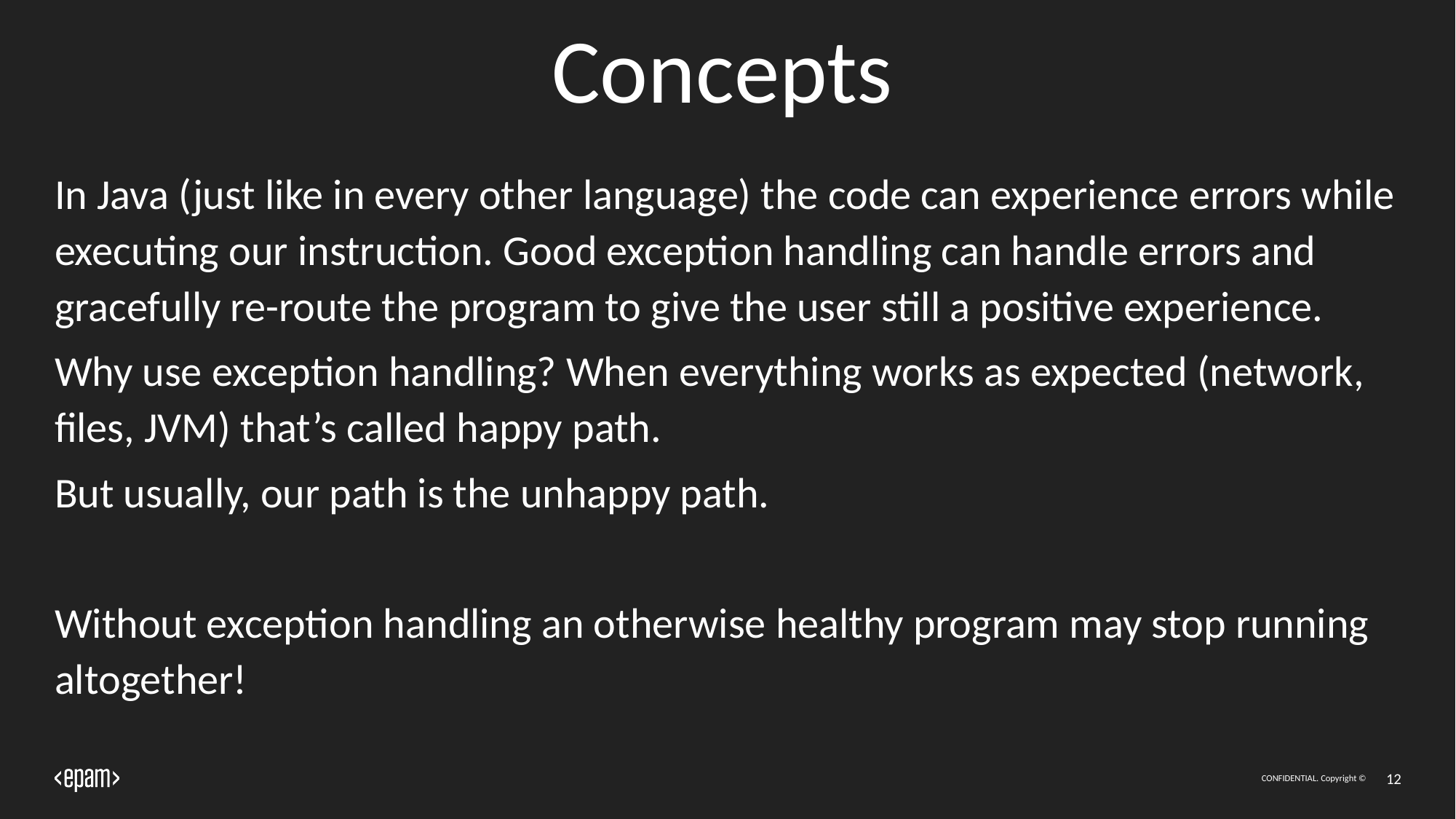

# Concepts
In Java (just like in every other language) the code can experience errors while executing our instruction. Good exception handling can handle errors and gracefully re-route the program to give the user still a positive experience.
Why use exception handling? When everything works as expected (network, files, JVM) that’s called happy path.
But usually, our path is the unhappy path.

Without exception handling an otherwise healthy program may stop running altogether!